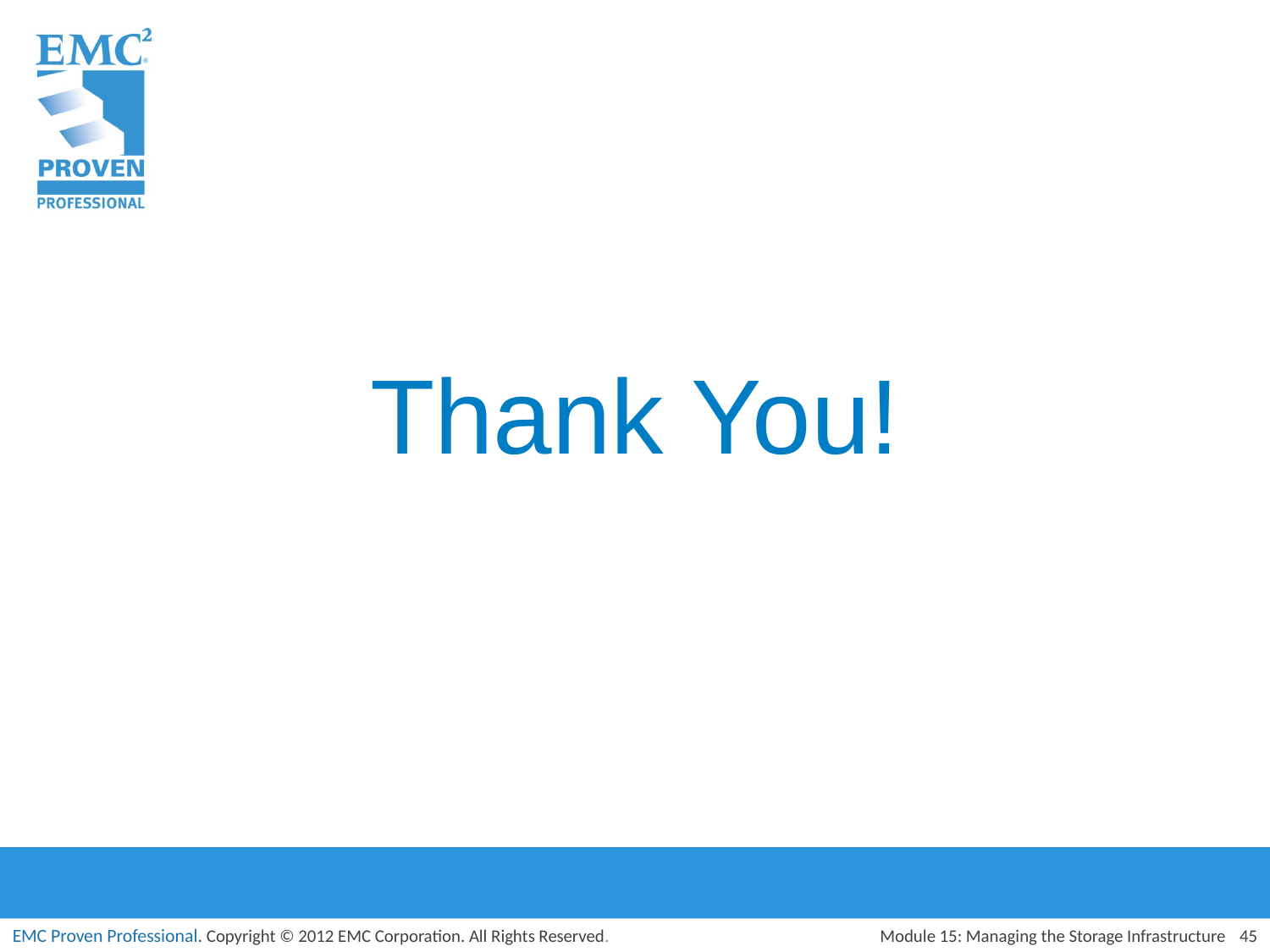

Module 15: Managing the Storage Infrastructure
45